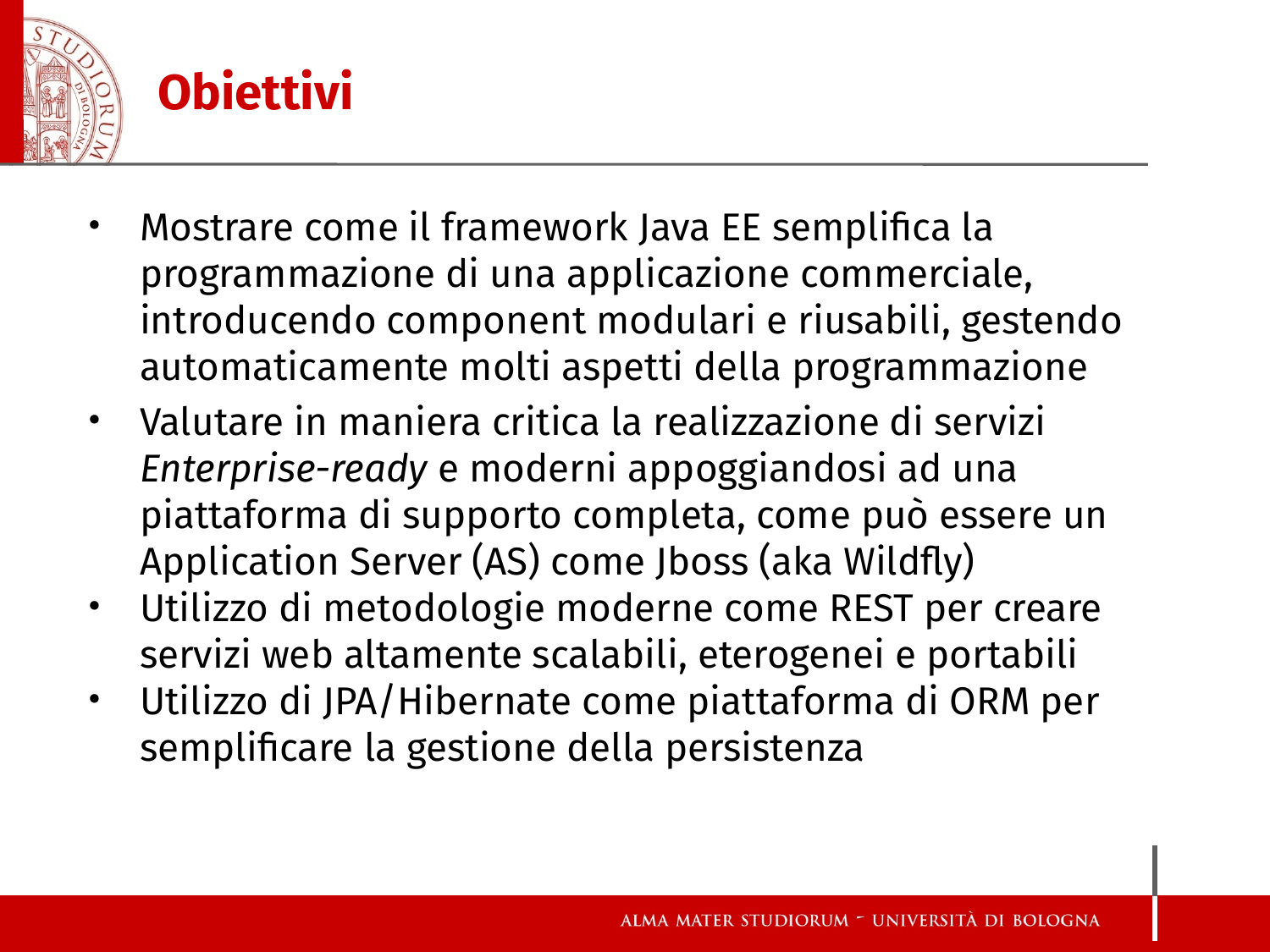

# Obiettivi
Mostrare come il framework Java EE semplifica la programmazione di una applicazione commerciale, introducendo component modulari e riusabili, gestendo automaticamente molti aspetti della programmazione
Valutare in maniera critica la realizzazione di servizi Enterprise-ready e moderni appoggiandosi ad una piattaforma di supporto completa, come può essere un Application Server (AS) come Jboss (aka Wildfly)
Utilizzo di metodologie moderne come REST per creare servizi web altamente scalabili, eterogenei e portabili
Utilizzo di JPA/Hibernate come piattaforma di ORM per semplificare la gestione della persistenza